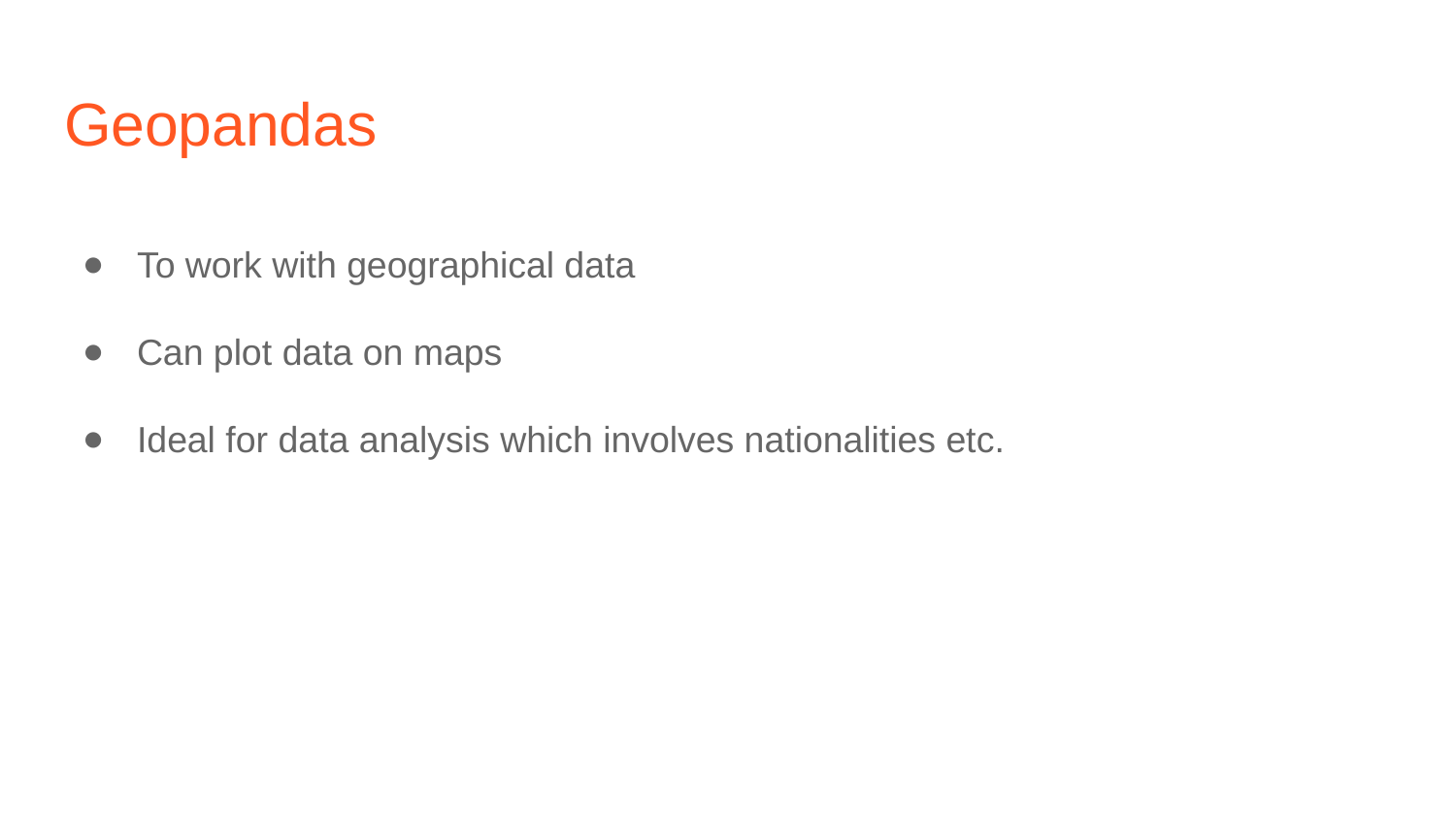

# Geopandas
To work with geographical data
Can plot data on maps
Ideal for data analysis which involves nationalities etc.